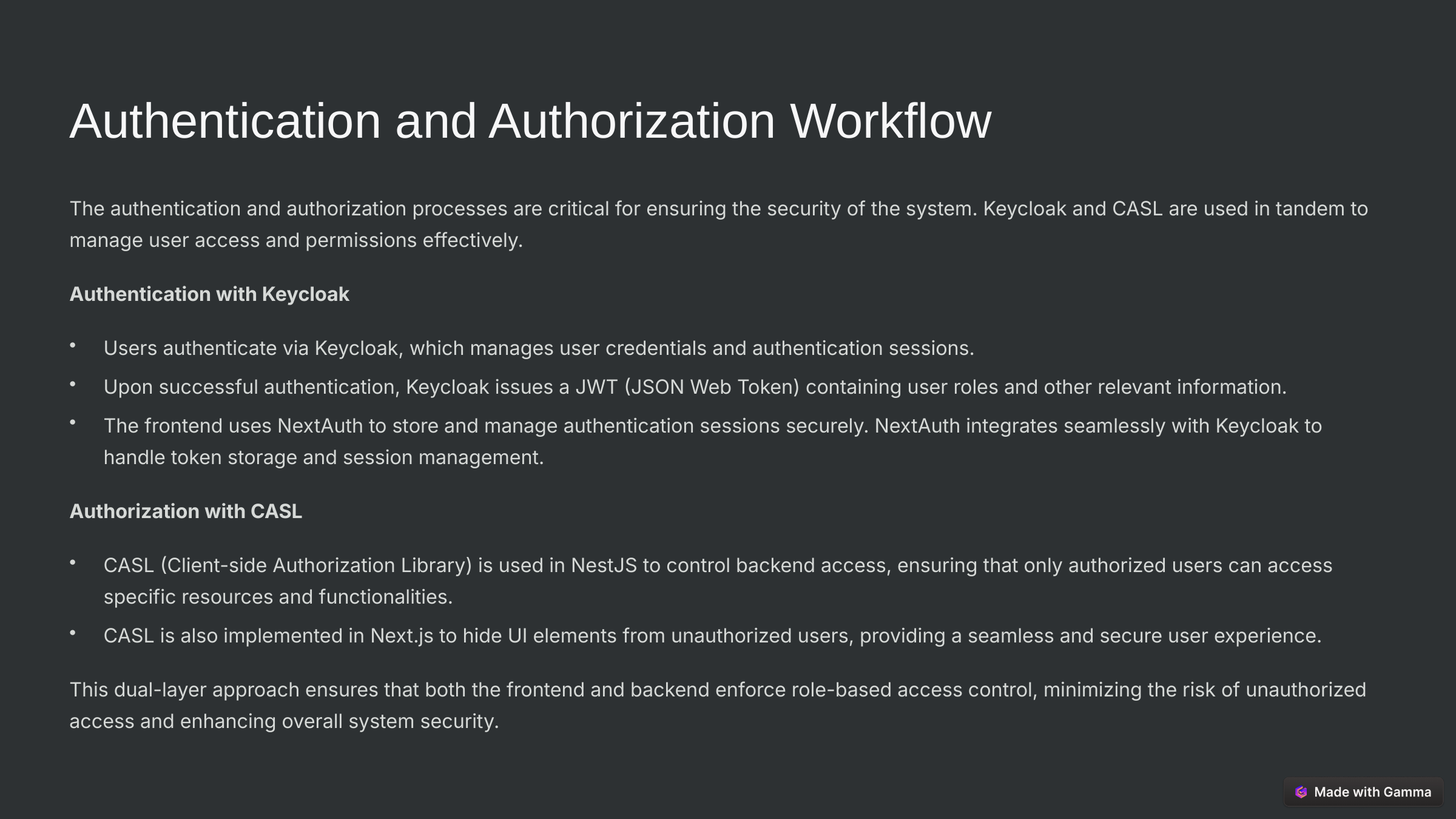

Authentication and Authorization Workflow
The authentication and authorization processes are critical for ensuring the security of the system. Keycloak and CASL are used in tandem to manage user access and permissions effectively.
Authentication with Keycloak
Users authenticate via Keycloak, which manages user credentials and authentication sessions.
Upon successful authentication, Keycloak issues a JWT (JSON Web Token) containing user roles and other relevant information.
The frontend uses NextAuth to store and manage authentication sessions securely. NextAuth integrates seamlessly with Keycloak to handle token storage and session management.
Authorization with CASL
CASL (Client-side Authorization Library) is used in NestJS to control backend access, ensuring that only authorized users can access specific resources and functionalities.
CASL is also implemented in Next.js to hide UI elements from unauthorized users, providing a seamless and secure user experience.
This dual-layer approach ensures that both the frontend and backend enforce role-based access control, minimizing the risk of unauthorized access and enhancing overall system security.